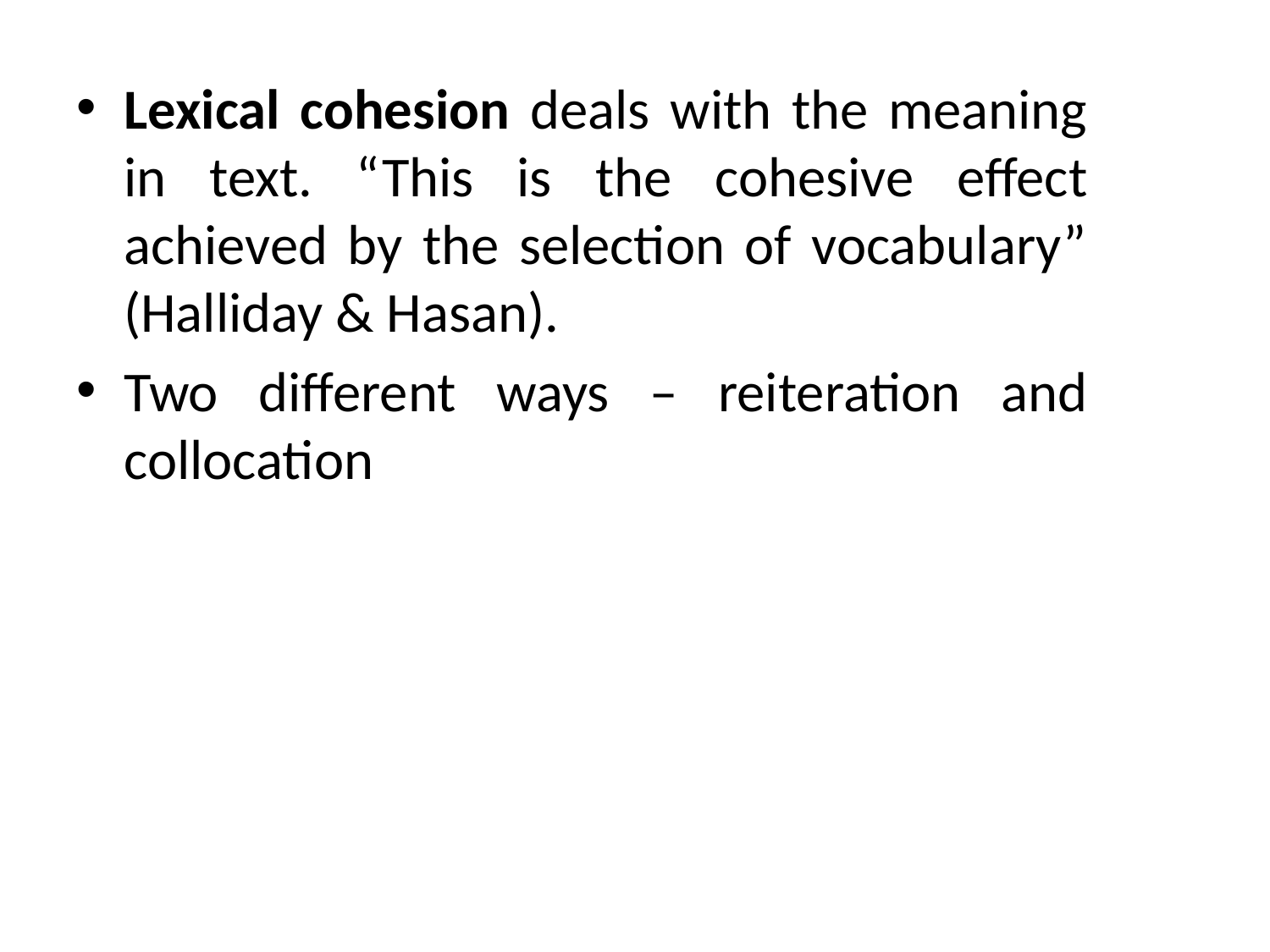

Lexical cohesion deals with the meaning in text. “This is the cohesive effect achieved by the selection of vocabulary” (Halliday & Hasan).
Two different ways – reiteration and collocation